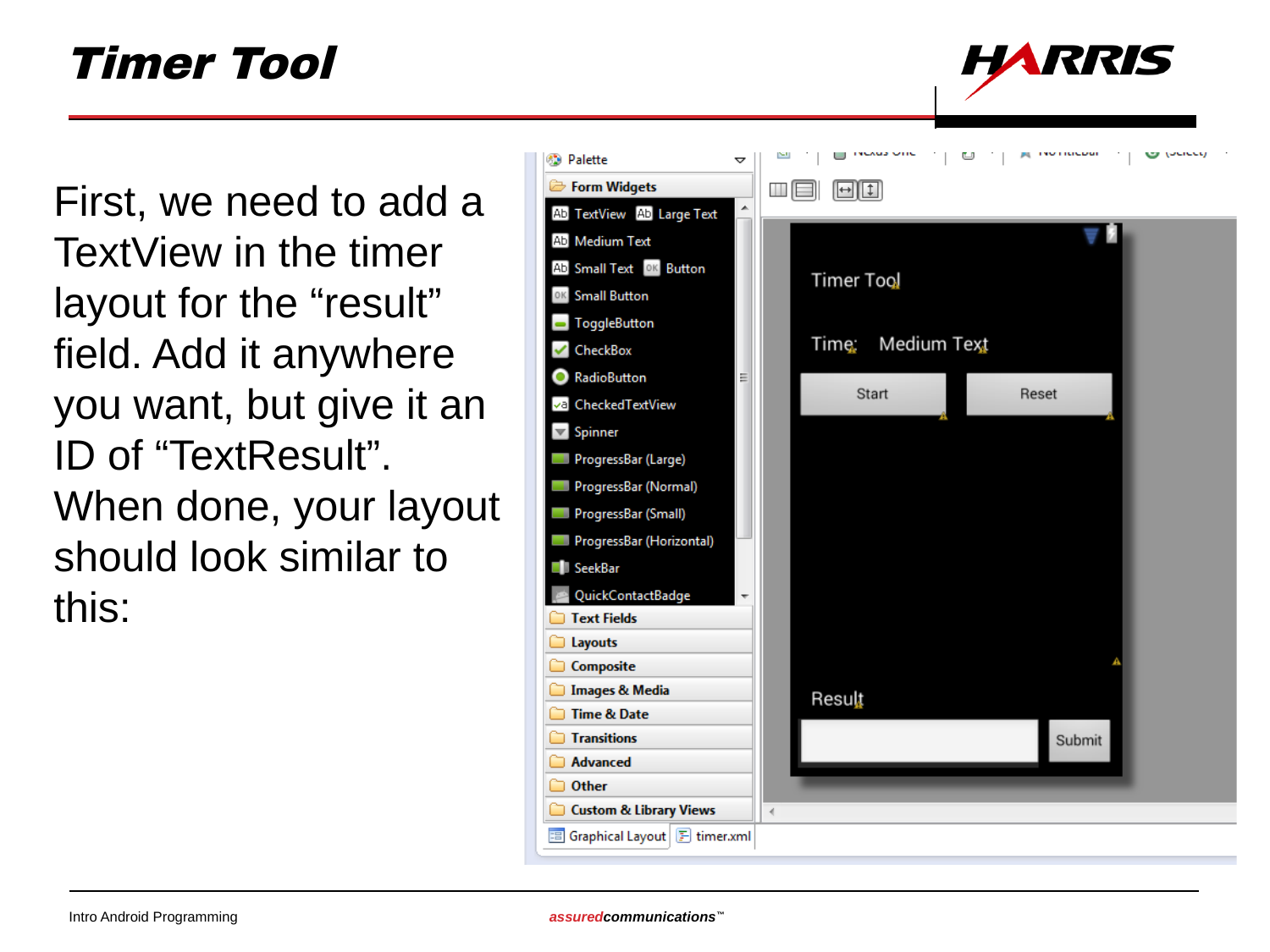

# Timer Tool

First, we need to add a TextView in the timer layout for the “result” field. Add it anywhere you want, but give it an ID of “TextResult”. When done, your layout should look similar to this: